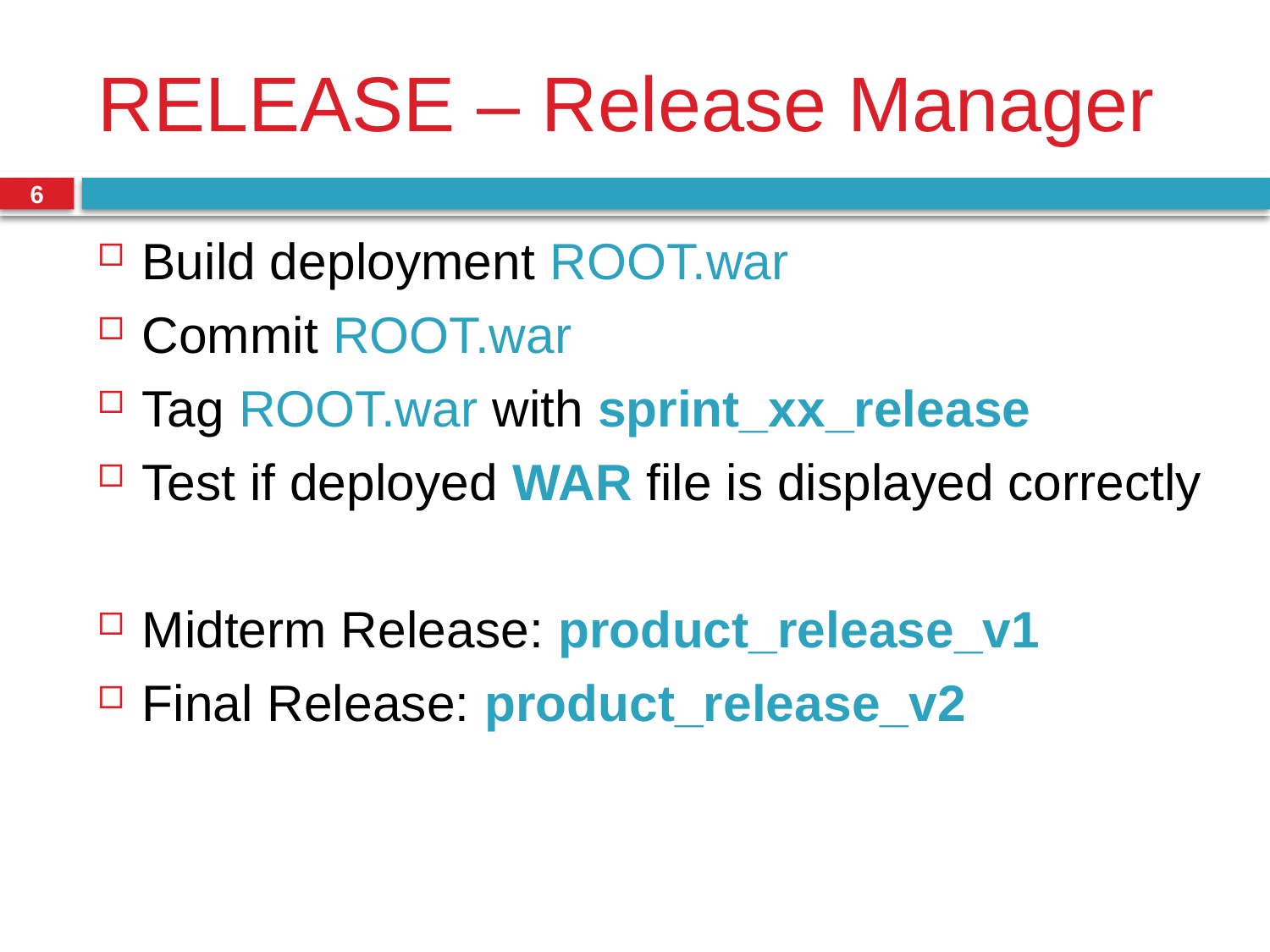

# RELEASE – Release Manager
6
Build deployment ROOT.war
Commit ROOT.war
Tag ROOT.war with sprint_xx_release
Test if deployed WAR file is displayed correctly

Midterm Release: product_release_v1
Final Release: product_release_v2